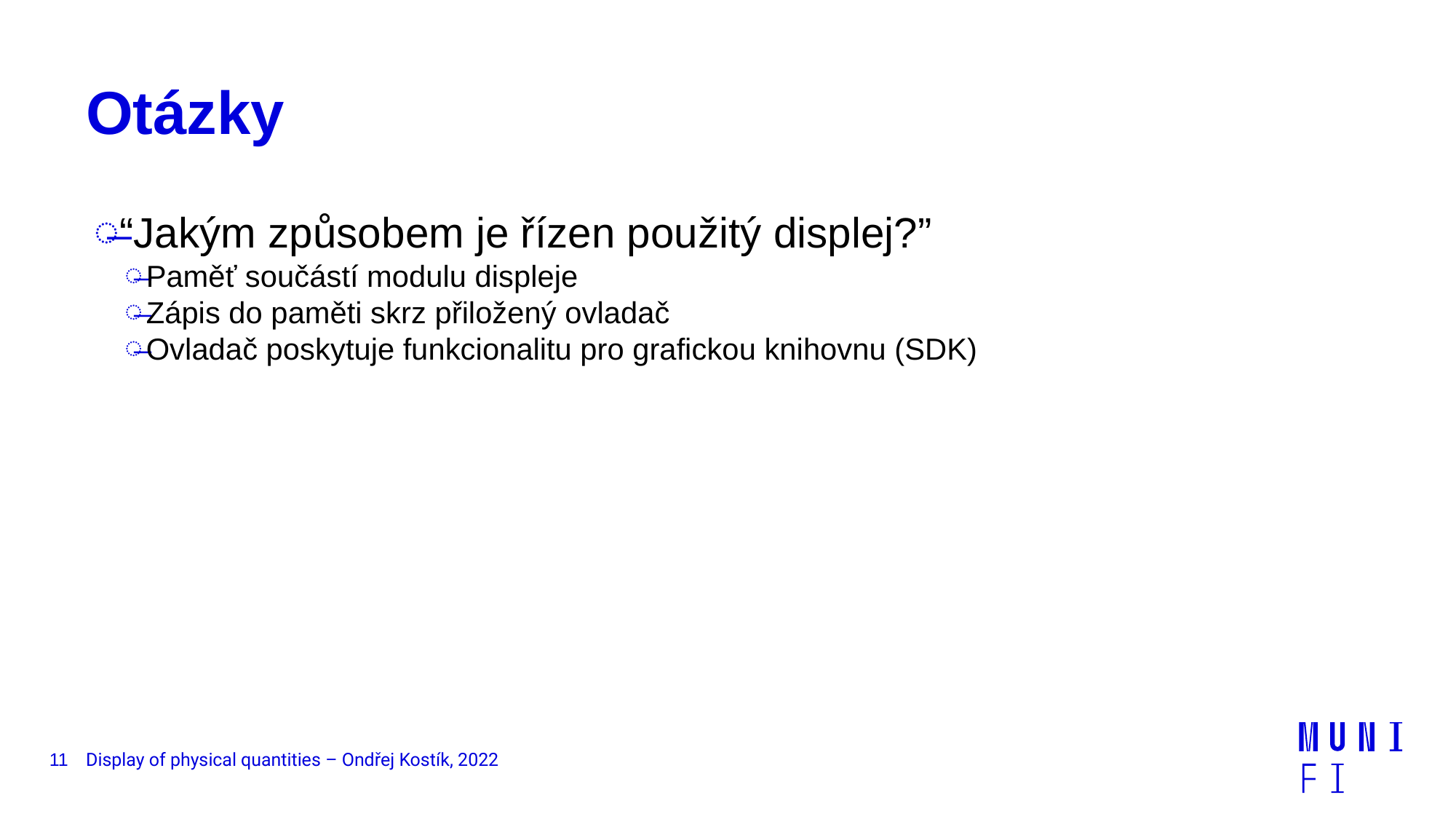

# Otázky
“Jakým způsobem je řízen použitý displej?”
Paměť součástí modulu displeje
Zápis do paměti skrz přiložený ovladač
Ovladač poskytuje funkcionalitu pro grafickou knihovnu (SDK)
11
Display of physical quantities – Ondřej Kostík, 2022